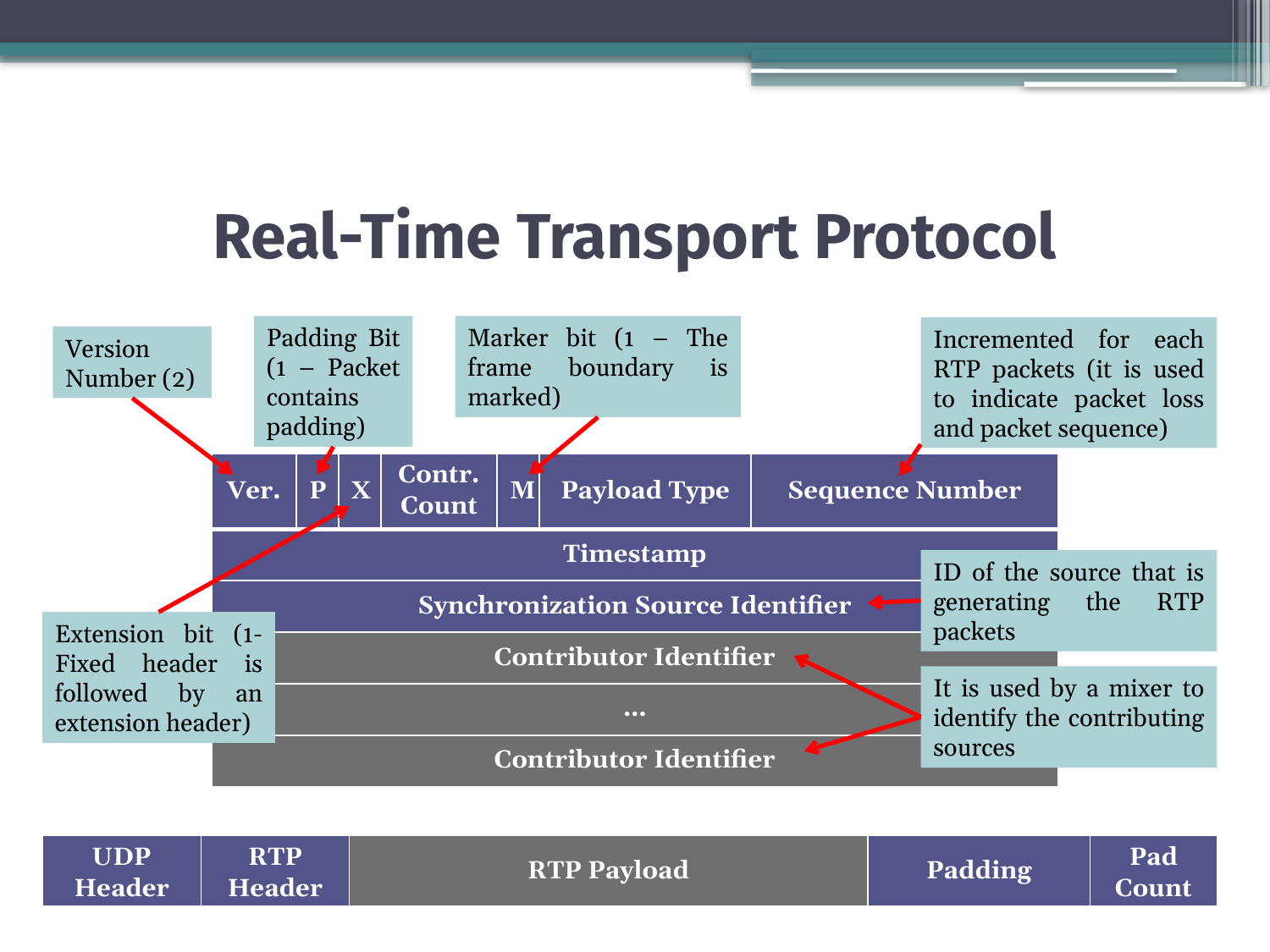

# Real-Time Transport Protocol
Padding Bit (1 – Packet contains padding)
Marker bit (1 – The frame boundary is marked)
Incremented for each RTP packets (it is used to indicate packet loss and packet sequence)
Version Number (2)
| Ver. | P | X | Contr. Count | M | Payload Type | Sequence Number |
| --- | --- | --- | --- | --- | --- | --- |
| Timestamp |  |  |  |  |  |  |
| Synchronization Source Identifier |  |  |  |  |  |  |
| Contributor Identifier |  |  |  |  |  |  |
| … |  |  |  |  |  |  |
| Contributor Identifier |  |  |  |  |  |  |
ID of the source that is generating the RTP packets
Extension bit (1- Fixed header is followed by an extension header)
It is used by a mixer to identify the contributing sources
| UDP Header | RTP Header | RTP Payload | Padding | Pad Count |
| --- | --- | --- | --- | --- |